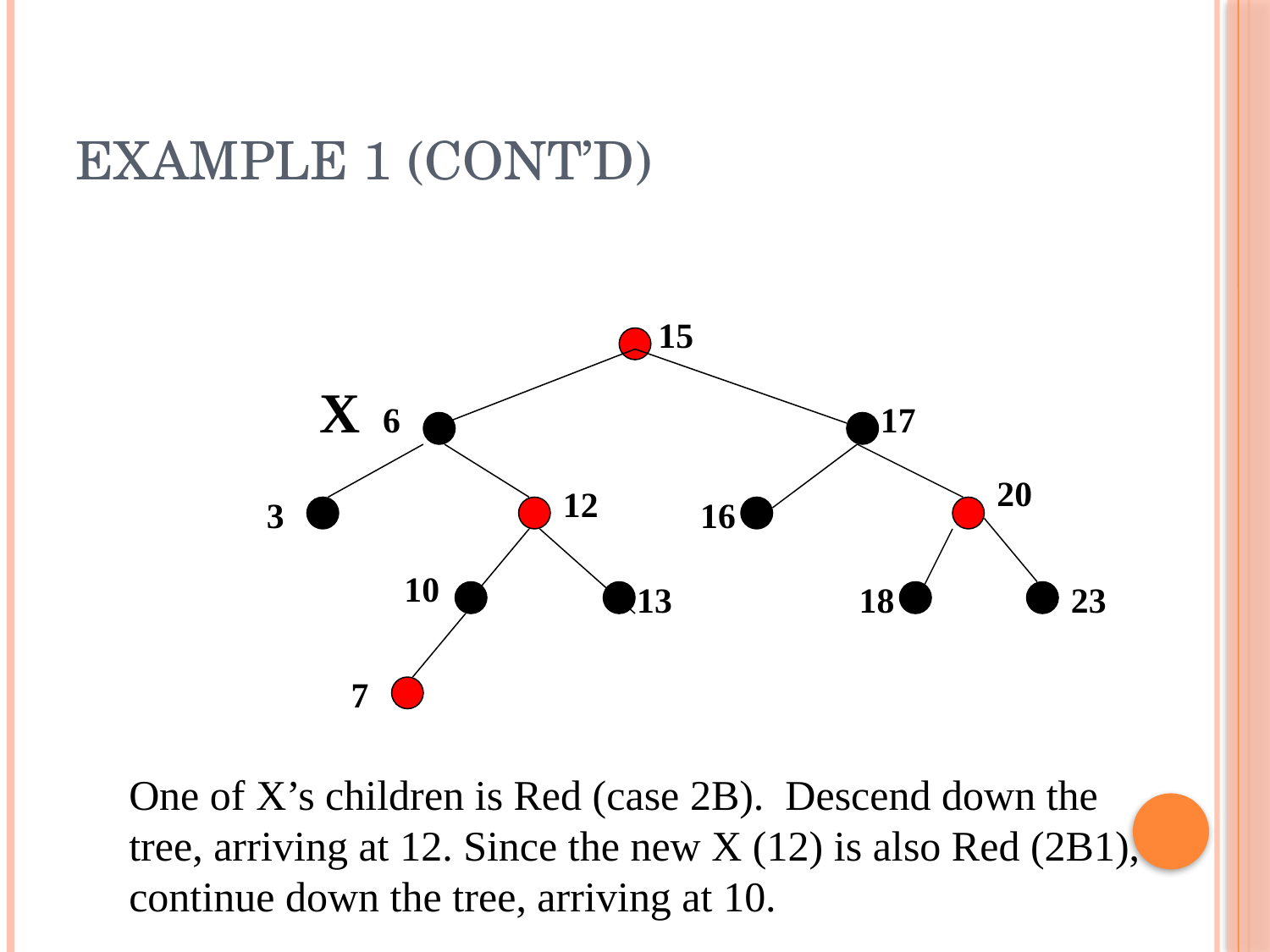

# Example 1 (cont’d)
15

X
6
17

20
12
3
16

10
13
18
23

7

One of X’s children is Red (case 2B).  Descend down the tree, arriving at 12. Since the new X (12) is also Red (2B1), continue down the tree, arriving at 10.